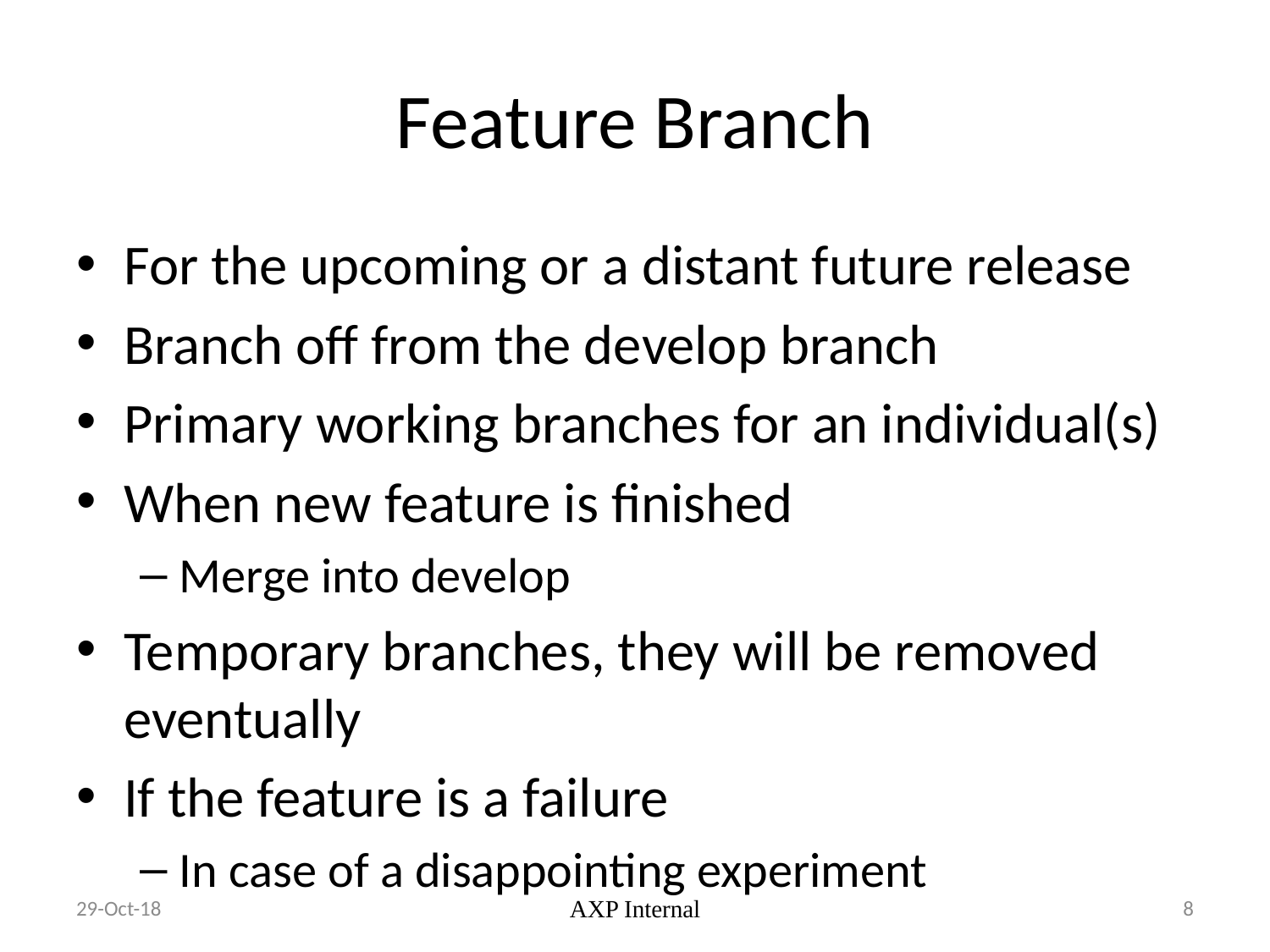

# Feature Branch
For the upcoming or a distant future release
Branch off from the develop branch
Primary working branches for an individual(s)
When new feature is finished
Merge into develop
Temporary branches, they will be removed eventually
If the feature is a failure
In case of a disappointing experiment
29-Oct-18
AXP Internal
8